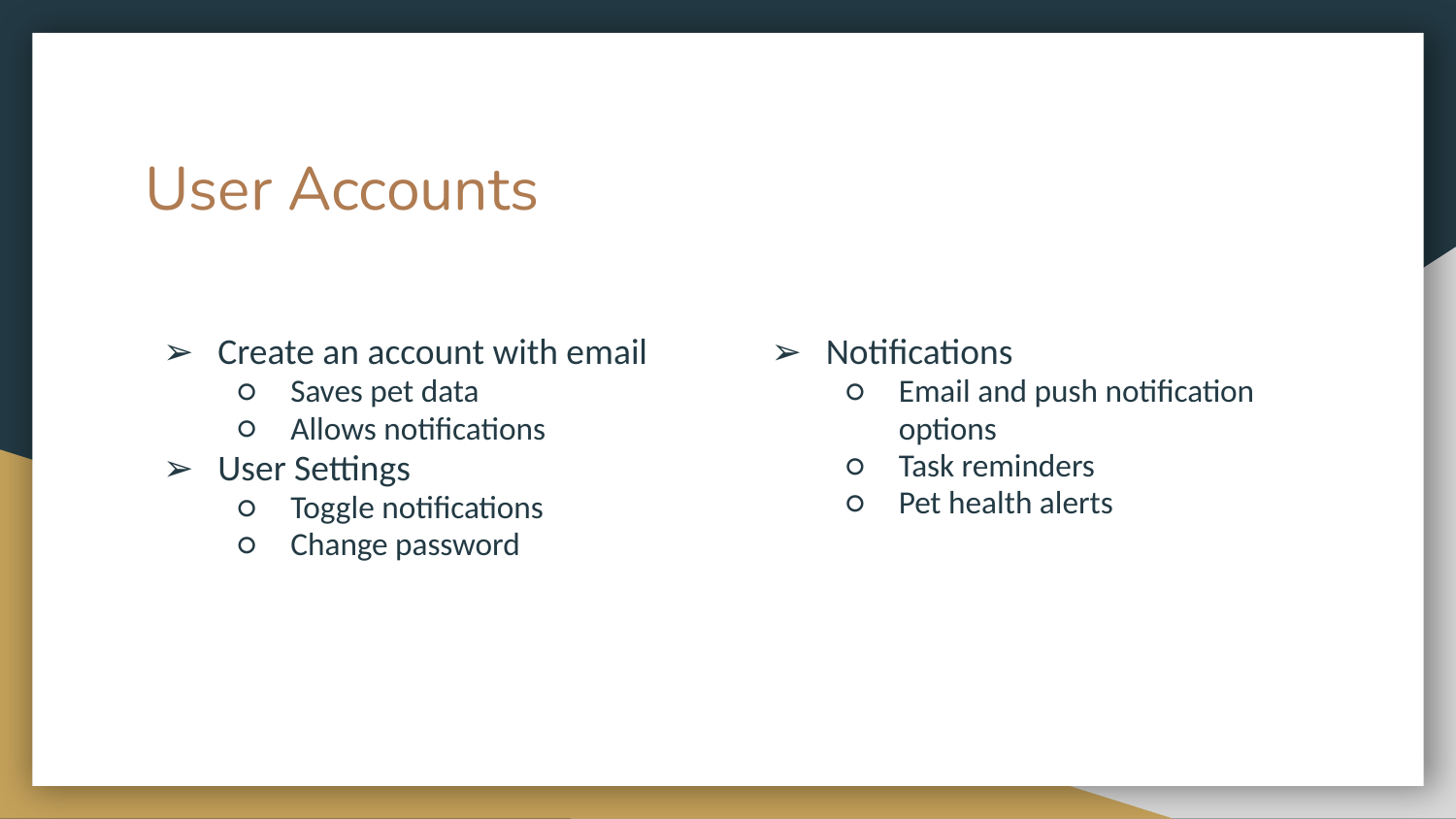

# User Accounts
Create an account with email
Saves pet data
Allows notifications
User Settings
Toggle notifications
Change password
Notifications
Email and push notification options
Task reminders
Pet health alerts